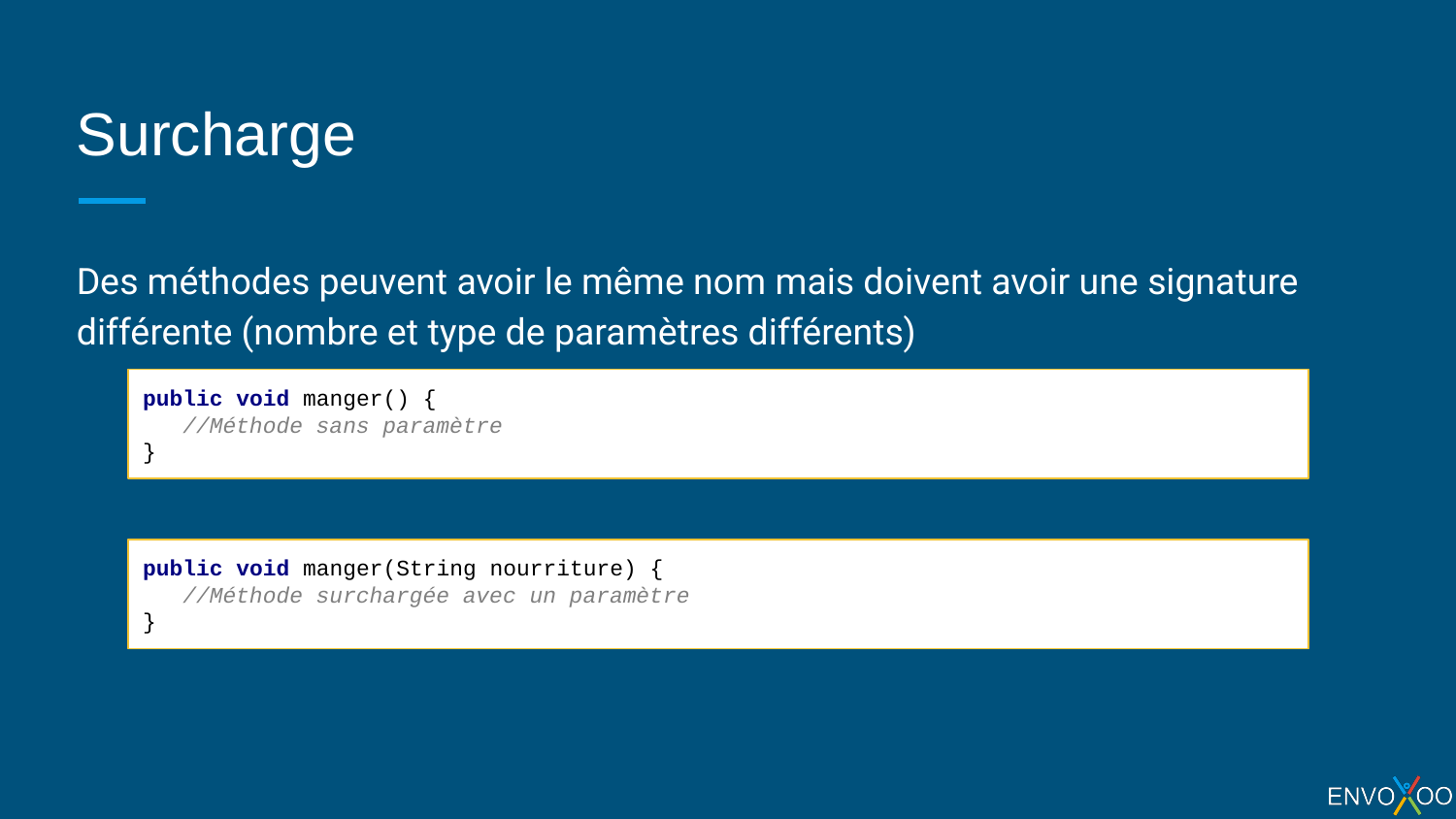

# Surcharge
Des méthodes peuvent avoir le même nom mais doivent avoir une signature différente (nombre et type de paramètres différents)

public void manger() {
   //Méthode sans paramètre
}

public void manger(String nourriture) {
   //Méthode surchargée avec un paramètre
}